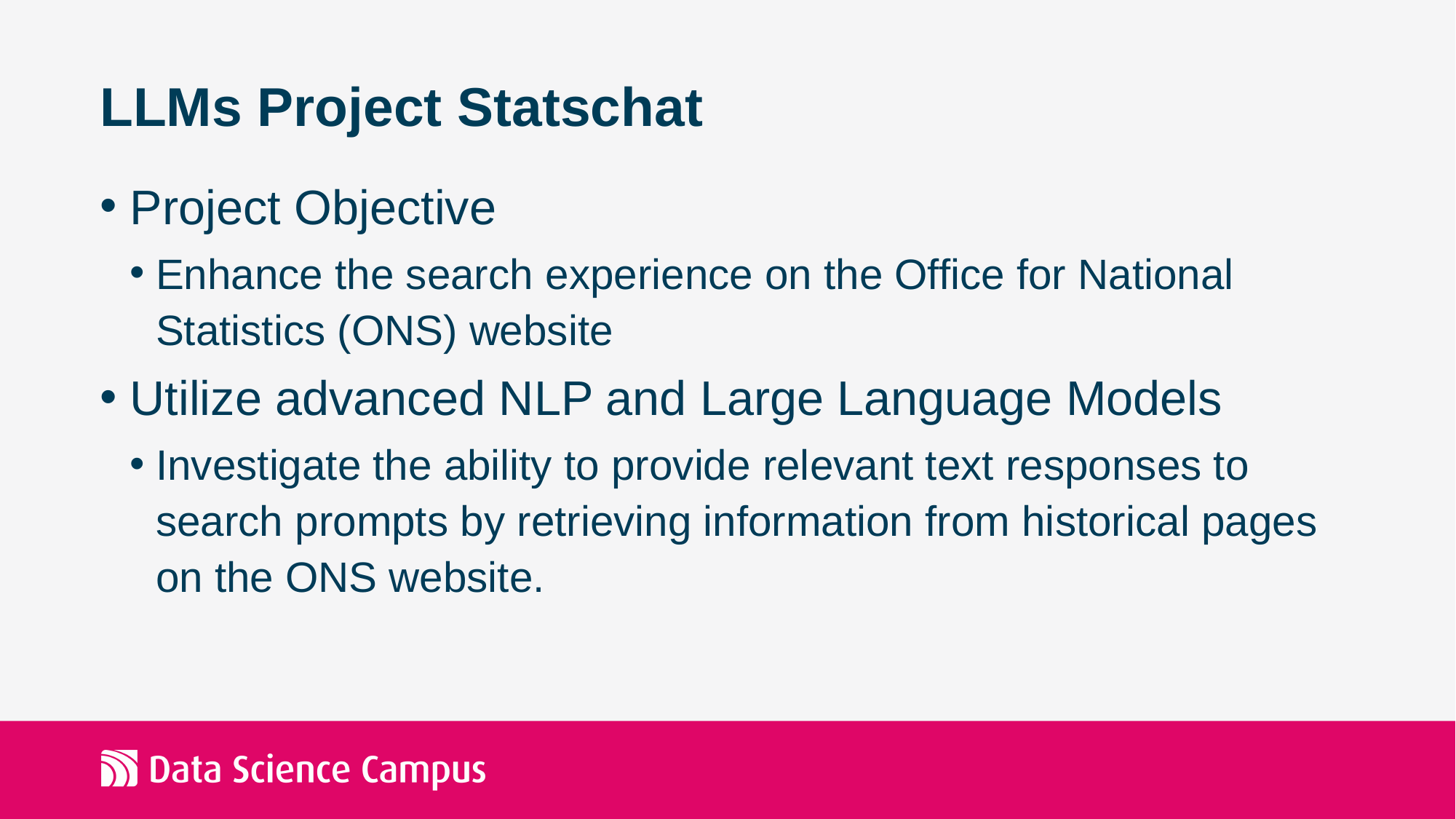

# LLMs Project Statschat
Project Objective
Enhance the search experience on the Office for National Statistics (ONS) website
Utilize advanced NLP and Large Language Models
Investigate the ability to provide relevant text responses to search prompts by retrieving information from historical pages on the ONS website.